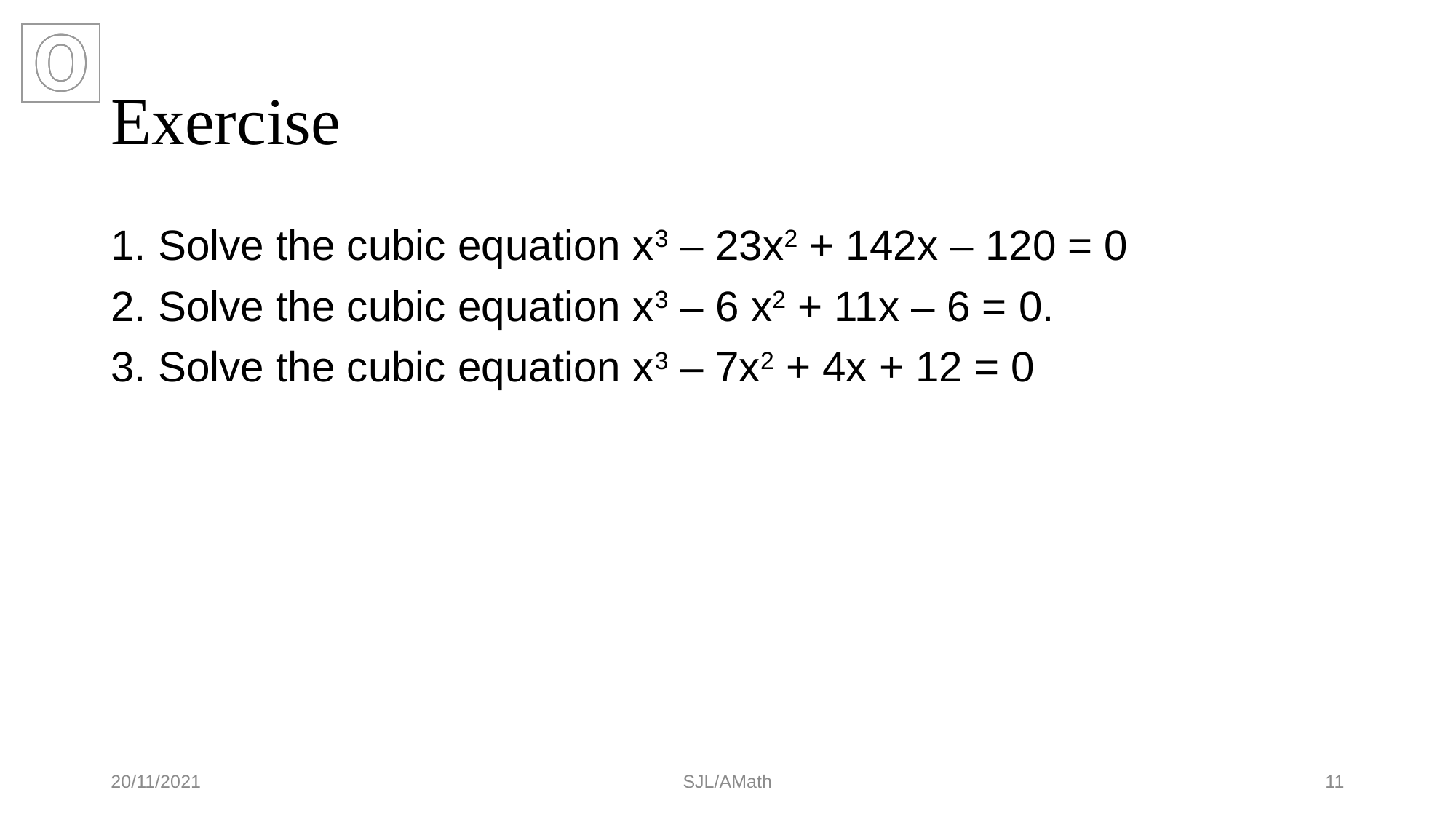

# Exercise
1. Solve the cubic equation x3 – 23x2 + 142x – 120 = 0
2. Solve the cubic equation x3 – 6 x2 + 11x – 6 = 0.
3. Solve the cubic equation x3 – 7x2 + 4x + 12 = 0

20/11/2021
SJL/AMath
11